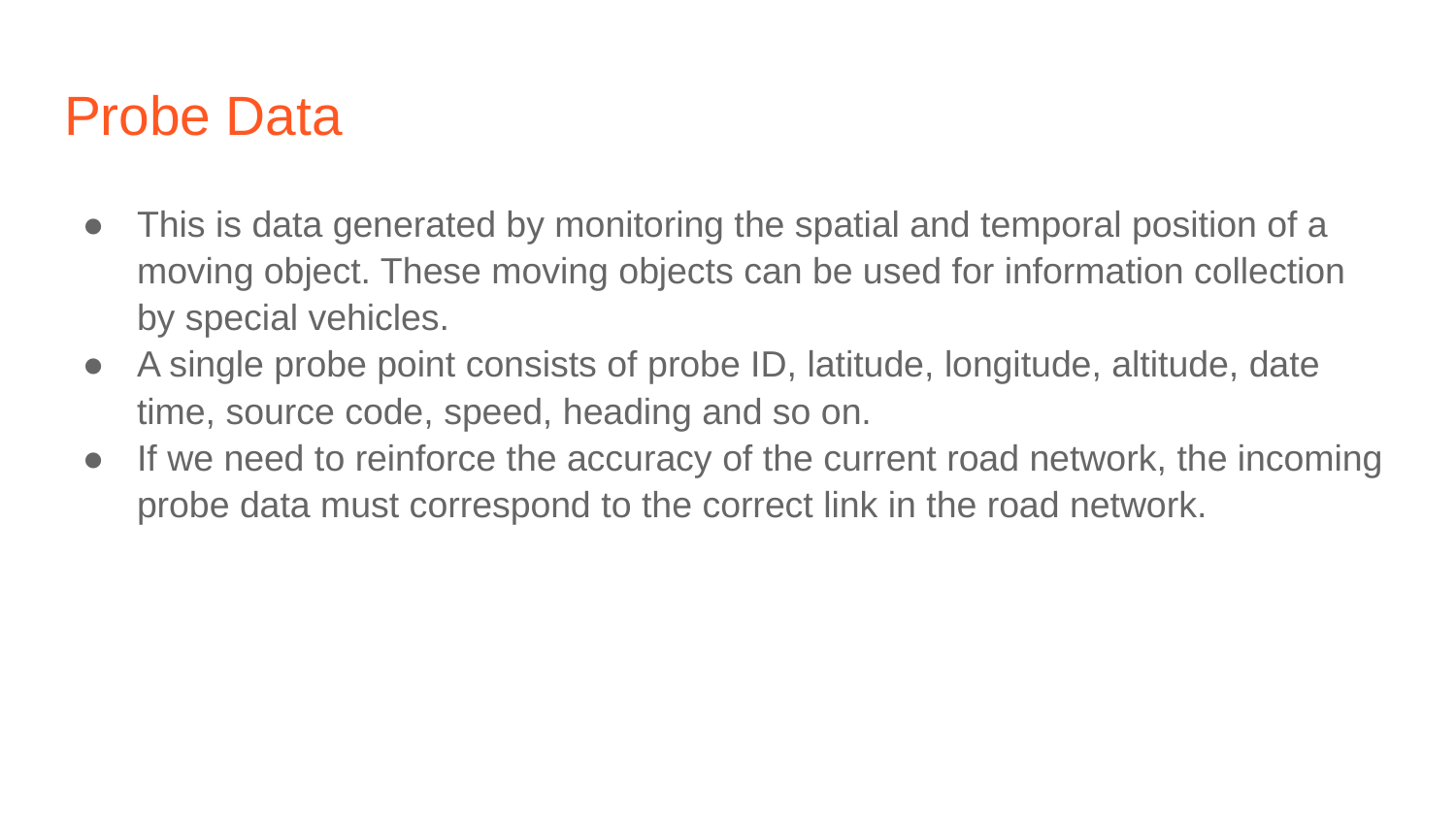

# Probe Data
This is data generated by monitoring the spatial and temporal position of a moving object. These moving objects can be used for information collection by special vehicles.
A single probe point consists of probe ID, latitude, longitude, altitude, date time, source code, speed, heading and so on.
If we need to reinforce the accuracy of the current road network, the incoming probe data must correspond to the correct link in the road network.